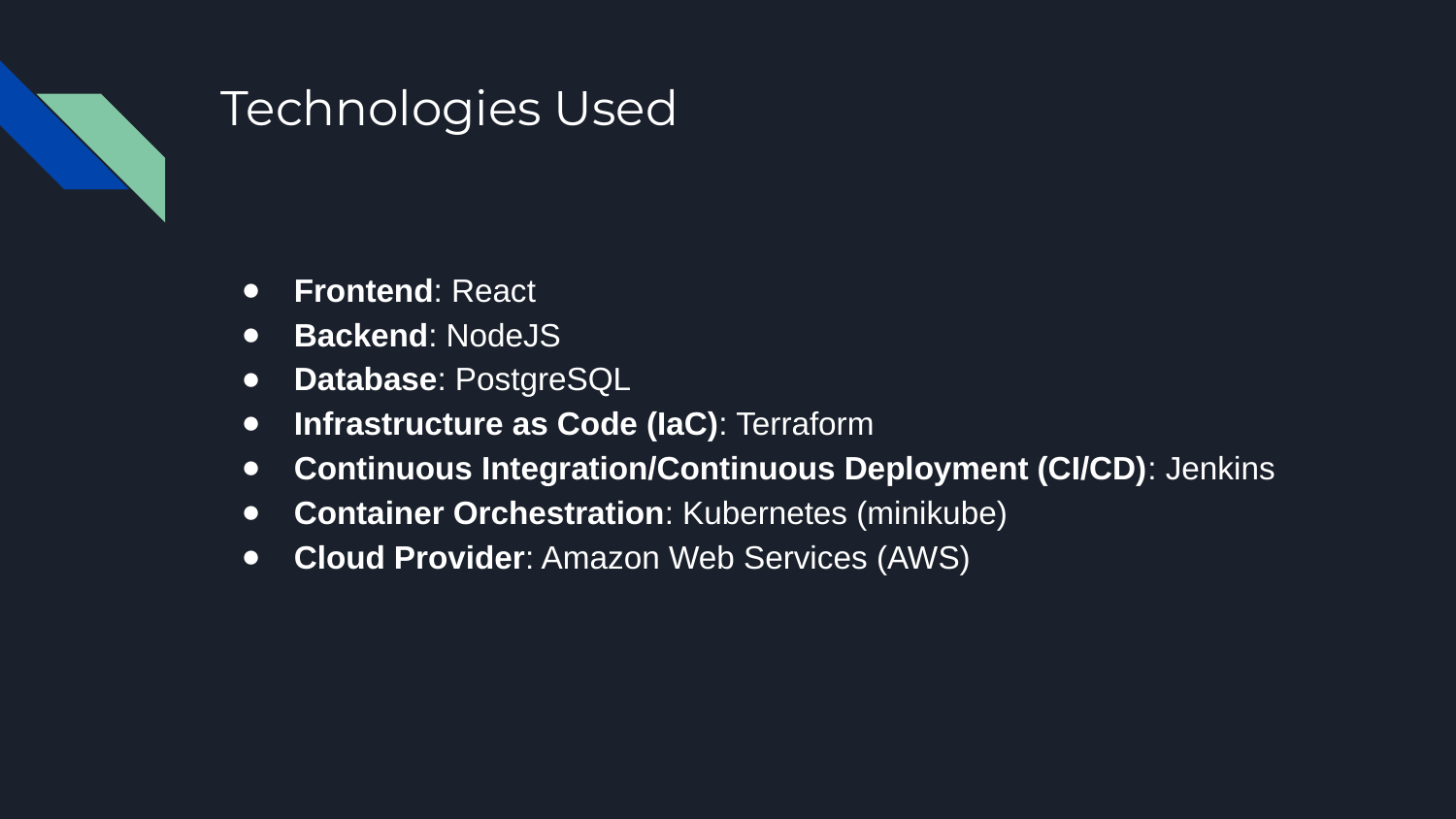

# Technologies Used
Frontend: React
Backend: NodeJS
Database: PostgreSQL
Infrastructure as Code (IaC): Terraform
Continuous Integration/Continuous Deployment (CI/CD): Jenkins
Container Orchestration: Kubernetes (minikube)
Cloud Provider: Amazon Web Services (AWS)